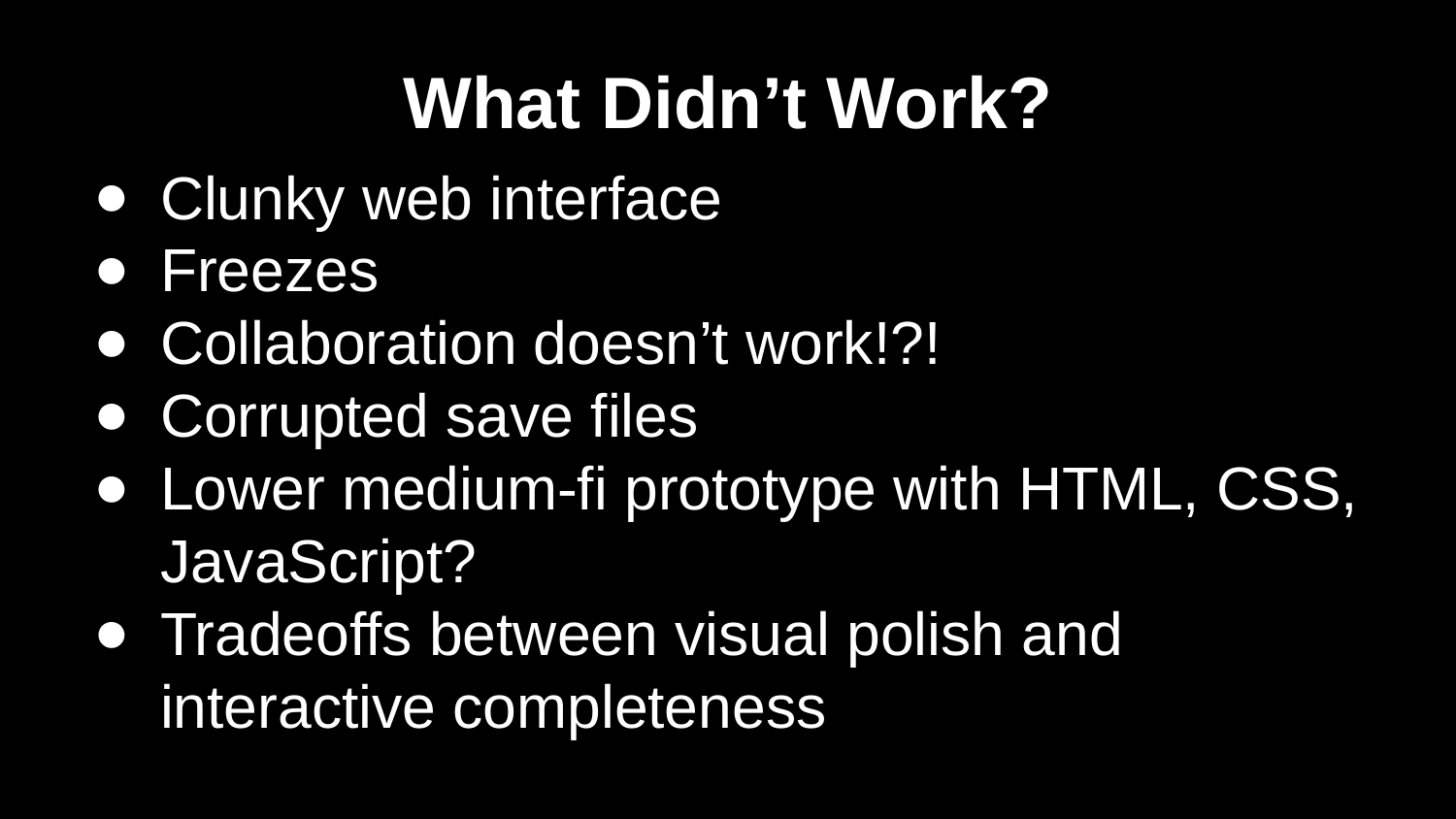

# What Didn’t Work?
Clunky web interface
Freezes
Collaboration doesn’t work!?!
Corrupted save files
Lower medium-fi prototype with HTML, CSS, JavaScript?
Tradeoffs between visual polish and interactive completeness